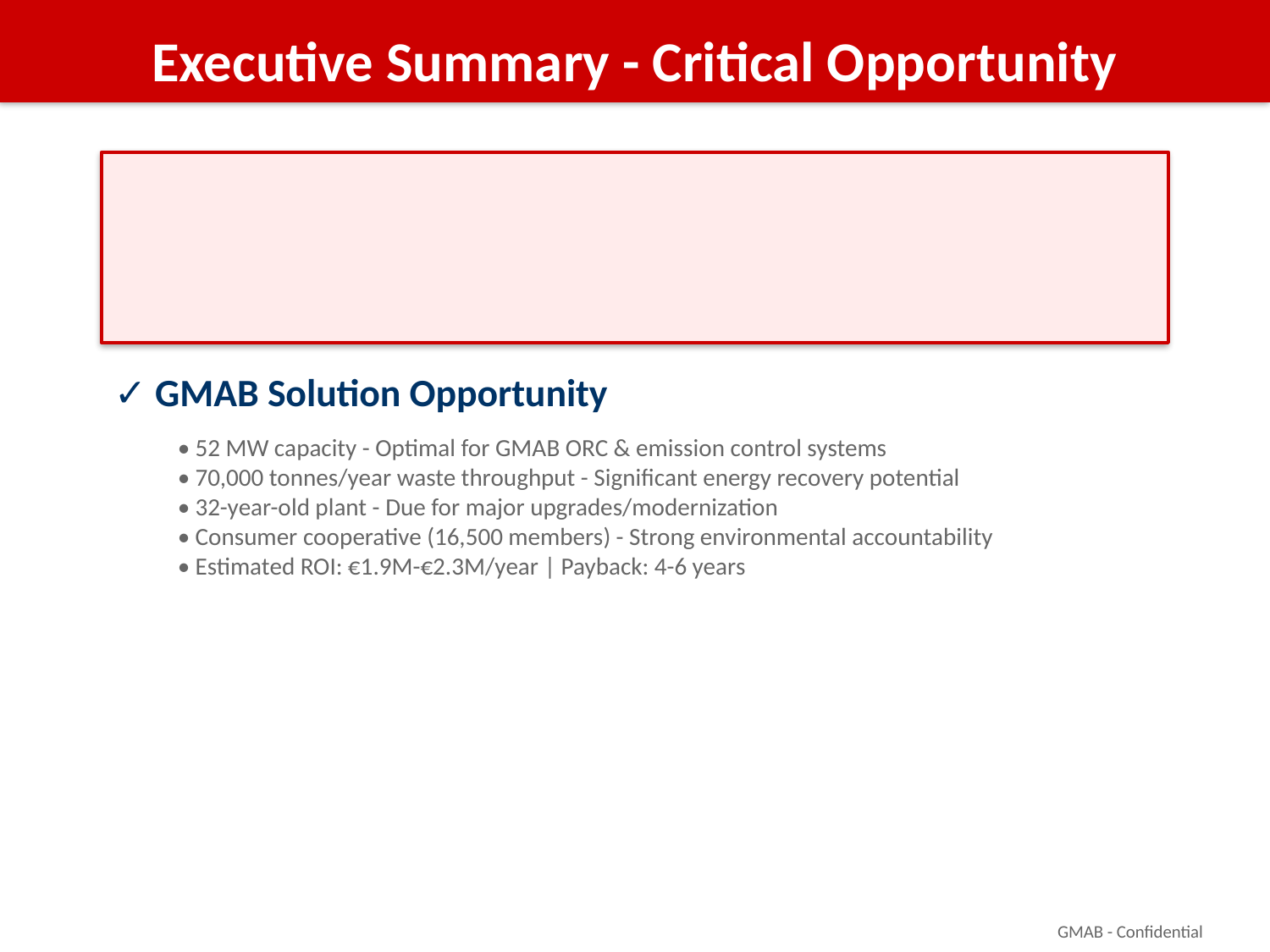

Executive Summary - Critical Opportunity

🚨 URGENT: Emission Compliance Crisis
• SOx emissions INCREASED 195.6% (2020→2021): 1,429 kg → 4,224 kg
• NOx emissions INCREASED 12.1% (2020→2021): 89,380 kg → 100,203 kg
✓ GMAB Solution Opportunity
• 52 MW capacity - Optimal for GMAB ORC & emission control systems
• 70,000 tonnes/year waste throughput - Significant energy recovery potential
• 32-year-old plant - Due for major upgrades/modernization
• Consumer cooperative (16,500 members) - Strong environmental accountability
• Estimated ROI: €1.9M-€2.3M/year | Payback: 4-6 years

GMAB - Confidential